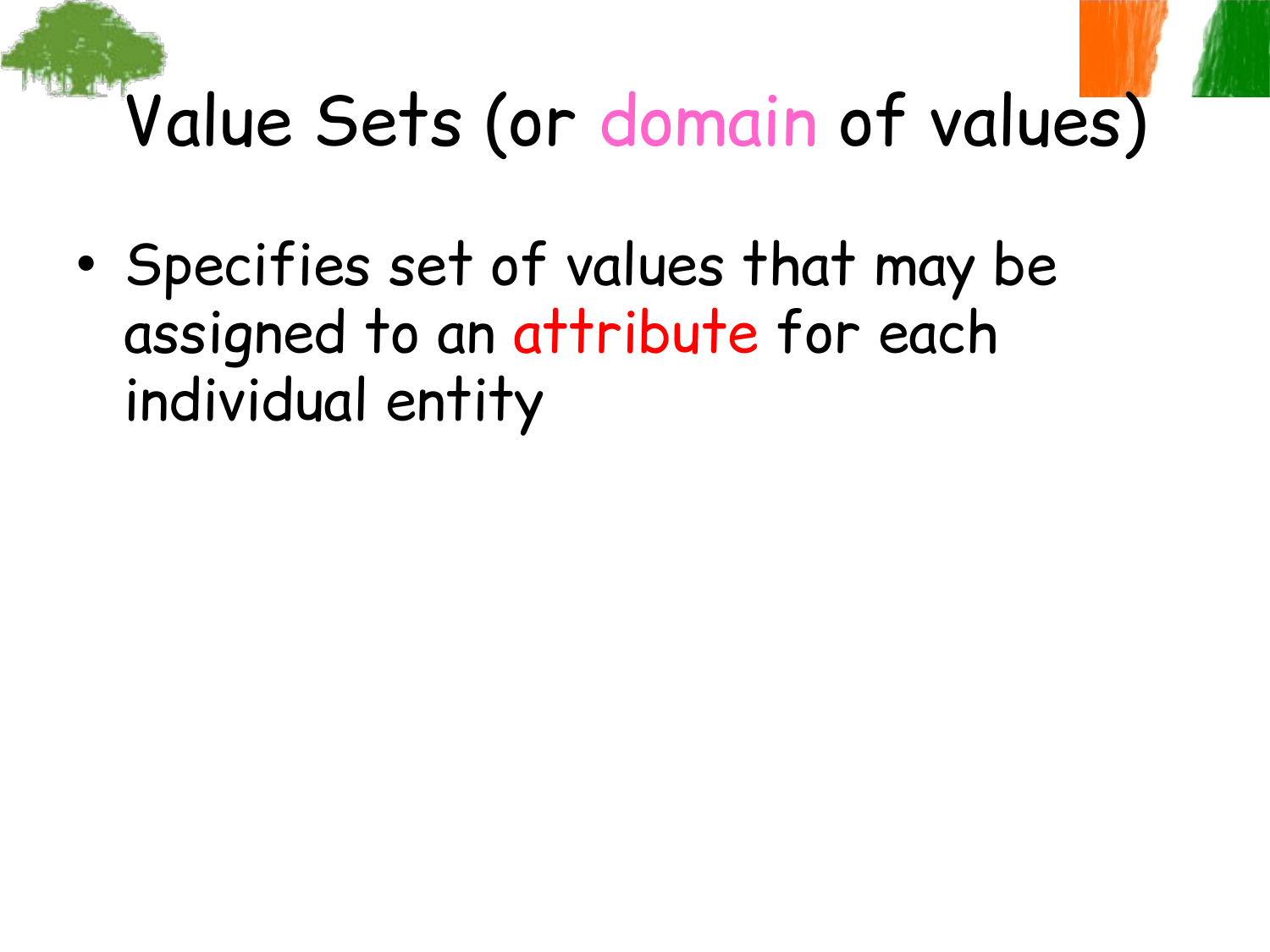

# Value Sets (or domain of values)
Specifies set of values that may be assigned to an attribute for each individual entity